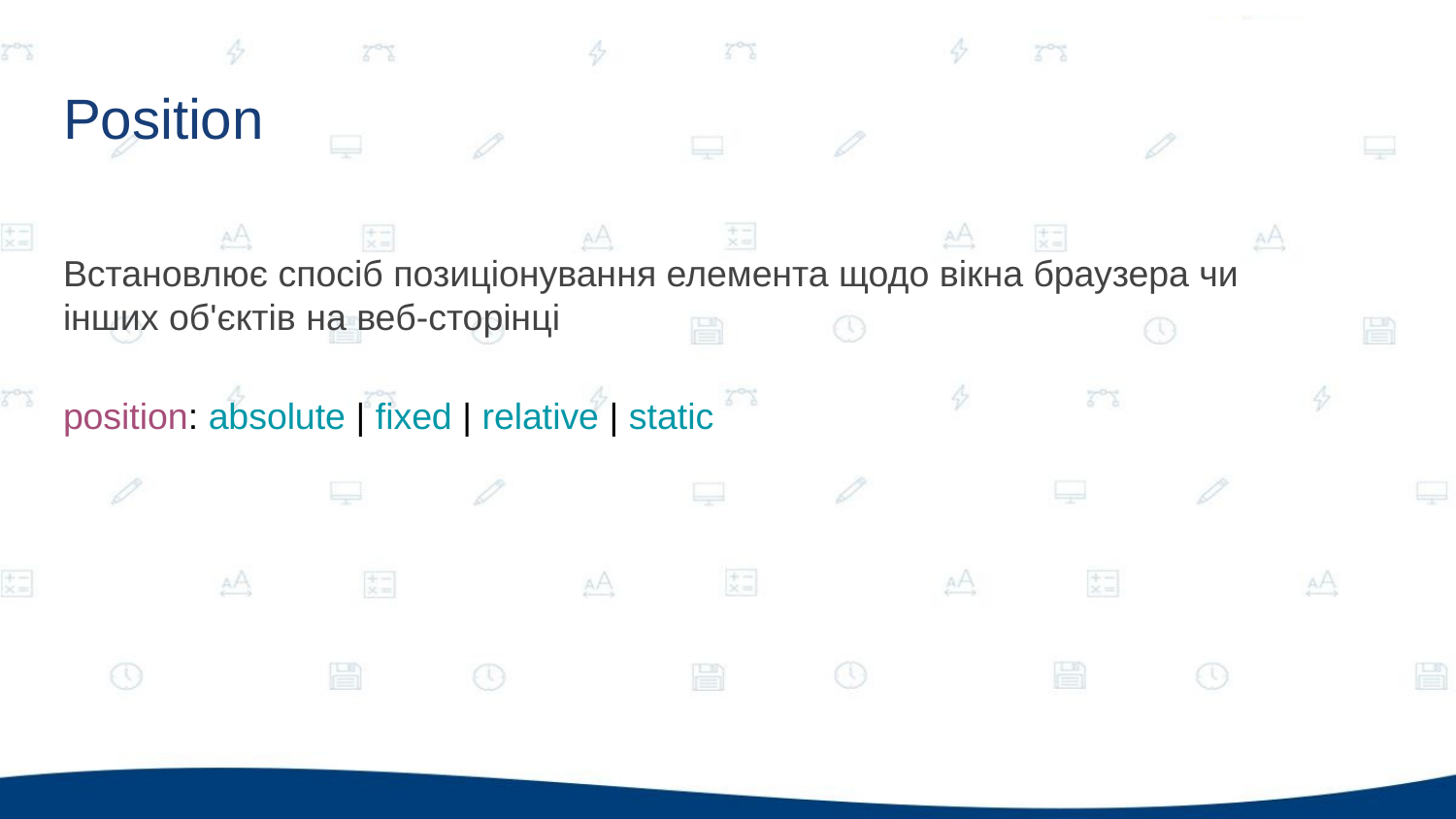

# Position
Встановлює спосіб позиціонування елемента щодо вікна браузера чи інших об'єктів на веб-сторінці

position: absolute | fixed | relative | static